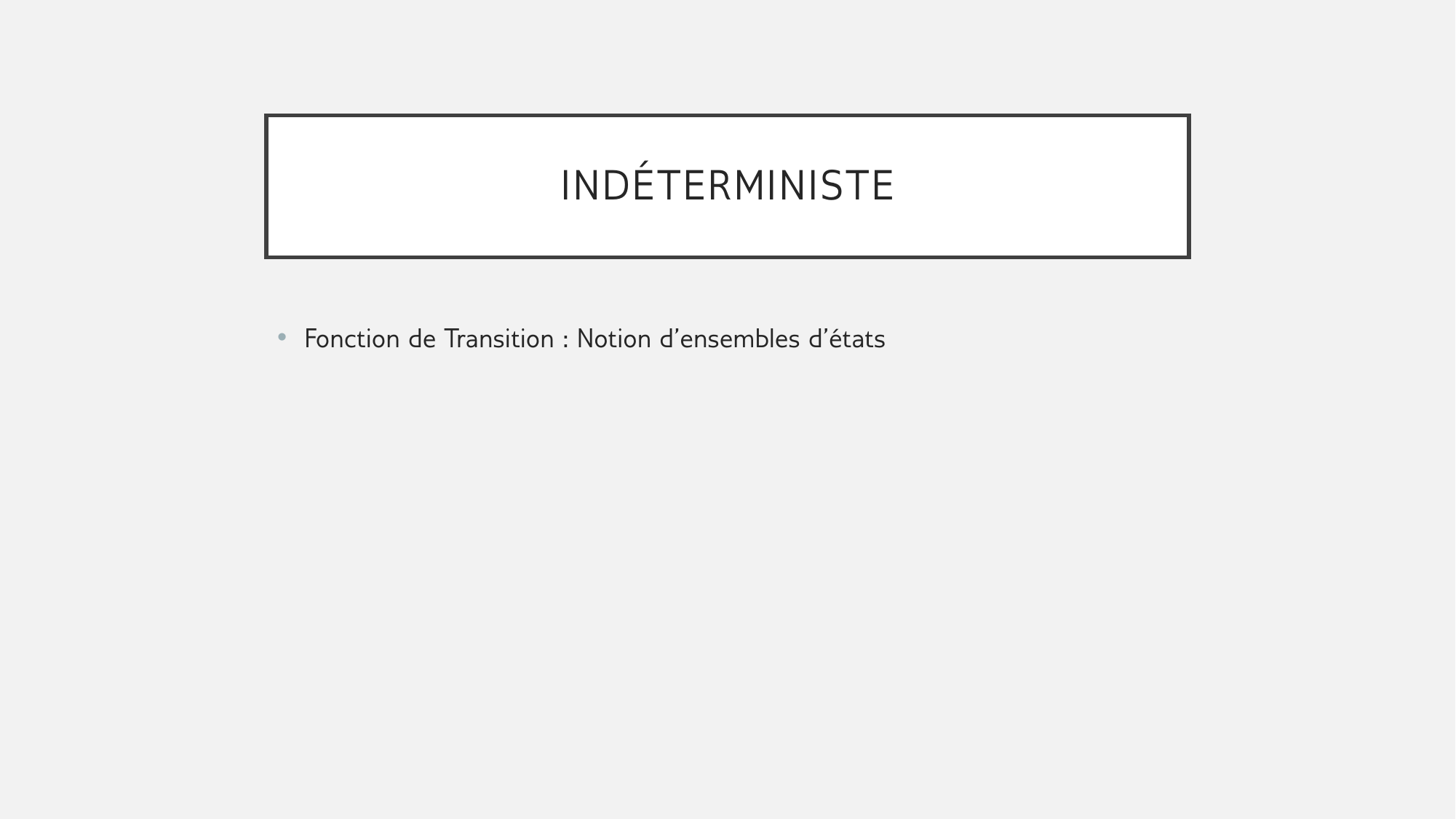

# indéterministe
Fonction de Transition : Notion d’ensembles d’états